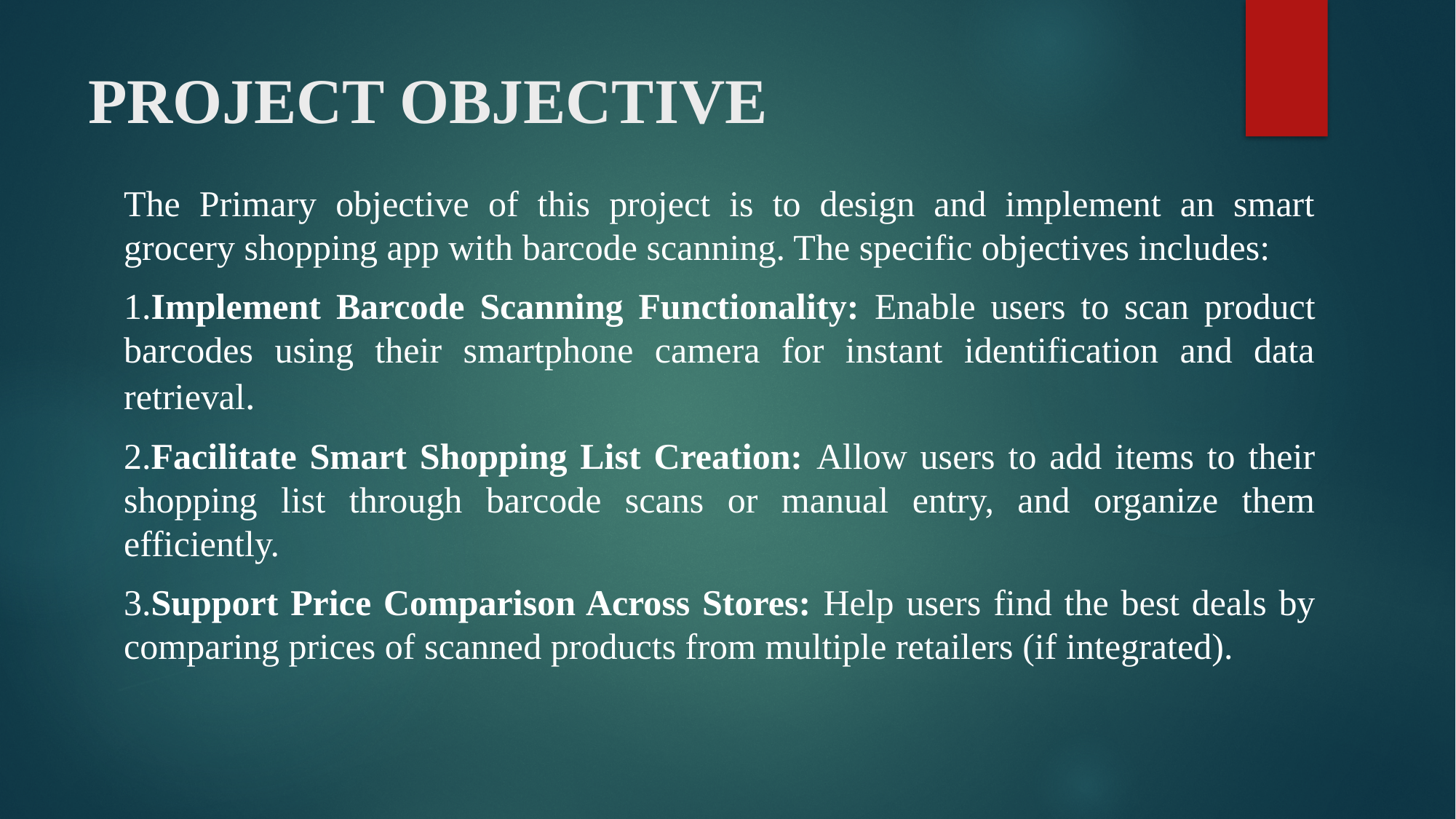

# PROJECT OBJECTIVE
The Primary objective of this project is to design and implement an smart grocery shopping app with barcode scanning. The specific objectives includes:
1.Implement Barcode Scanning Functionality: Enable users to scan product barcodes using their smartphone camera for instant identification and data retrieval.
2.Facilitate Smart Shopping List Creation: Allow users to add items to their shopping list through barcode scans or manual entry, and organize them efficiently.
3.Support Price Comparison Across Stores: Help users find the best deals by comparing prices of scanned products from multiple retailers (if integrated).